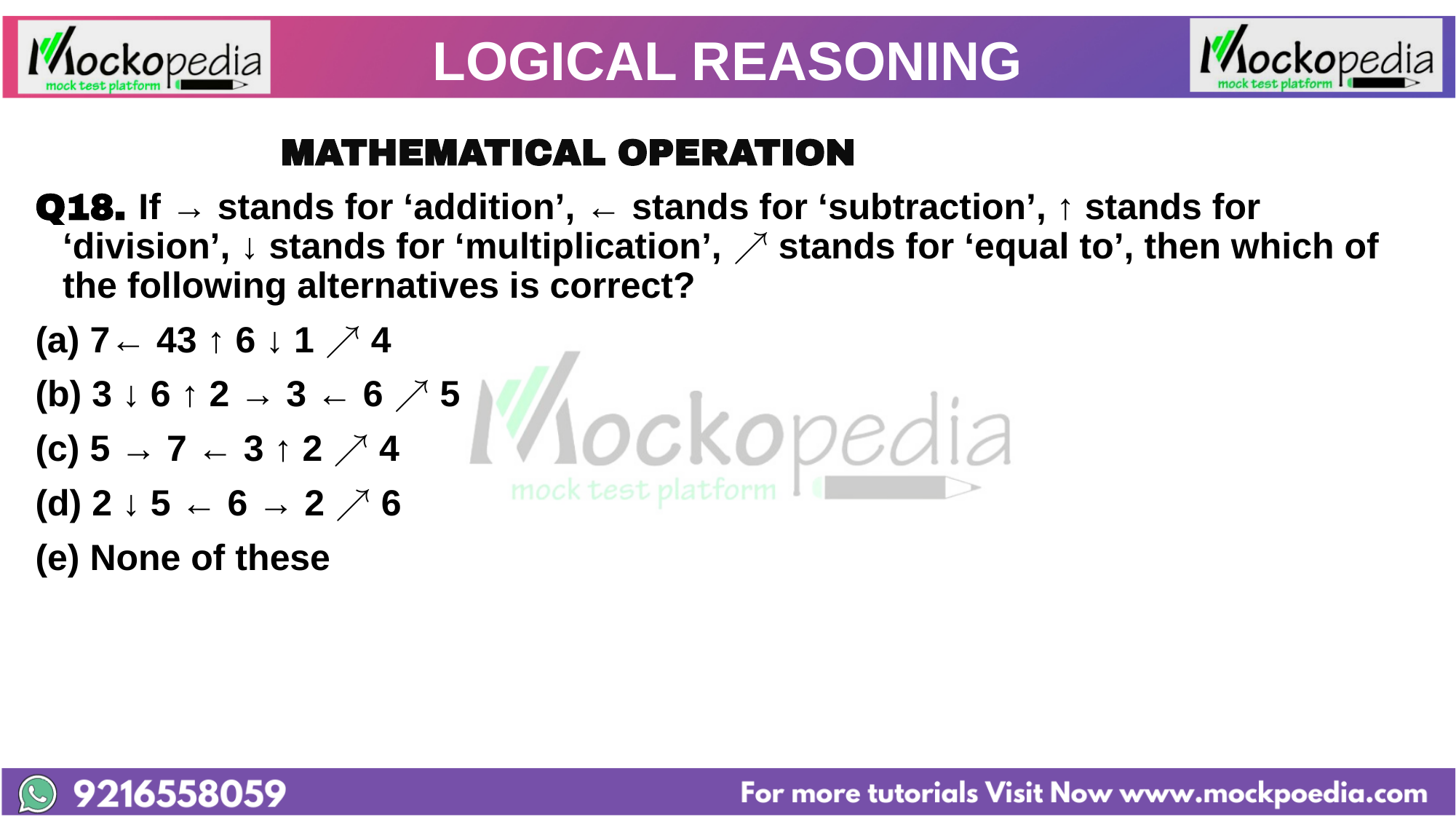

# LOGICAL REASONING
		 	MATHEMATICAL OPERATION
Q18. If → stands for ‘addition’, ← stands for ‘subtraction’, ↑ stands for ‘division’, ↓ stands for ‘multiplication’, ↗ stands for ‘equal to’, then which of the following alternatives is correct?
7← 43 ↑ 6 ↓ 1 ↗ 4
(b) 3 ↓ 6 ↑ 2 → 3 ← 6 ↗ 5
(c) 5 → 7 ← 3 ↑ 2 ↗ 4
(d) 2 ↓ 5 ← 6 → 2 ↗ 6
(e) None of these